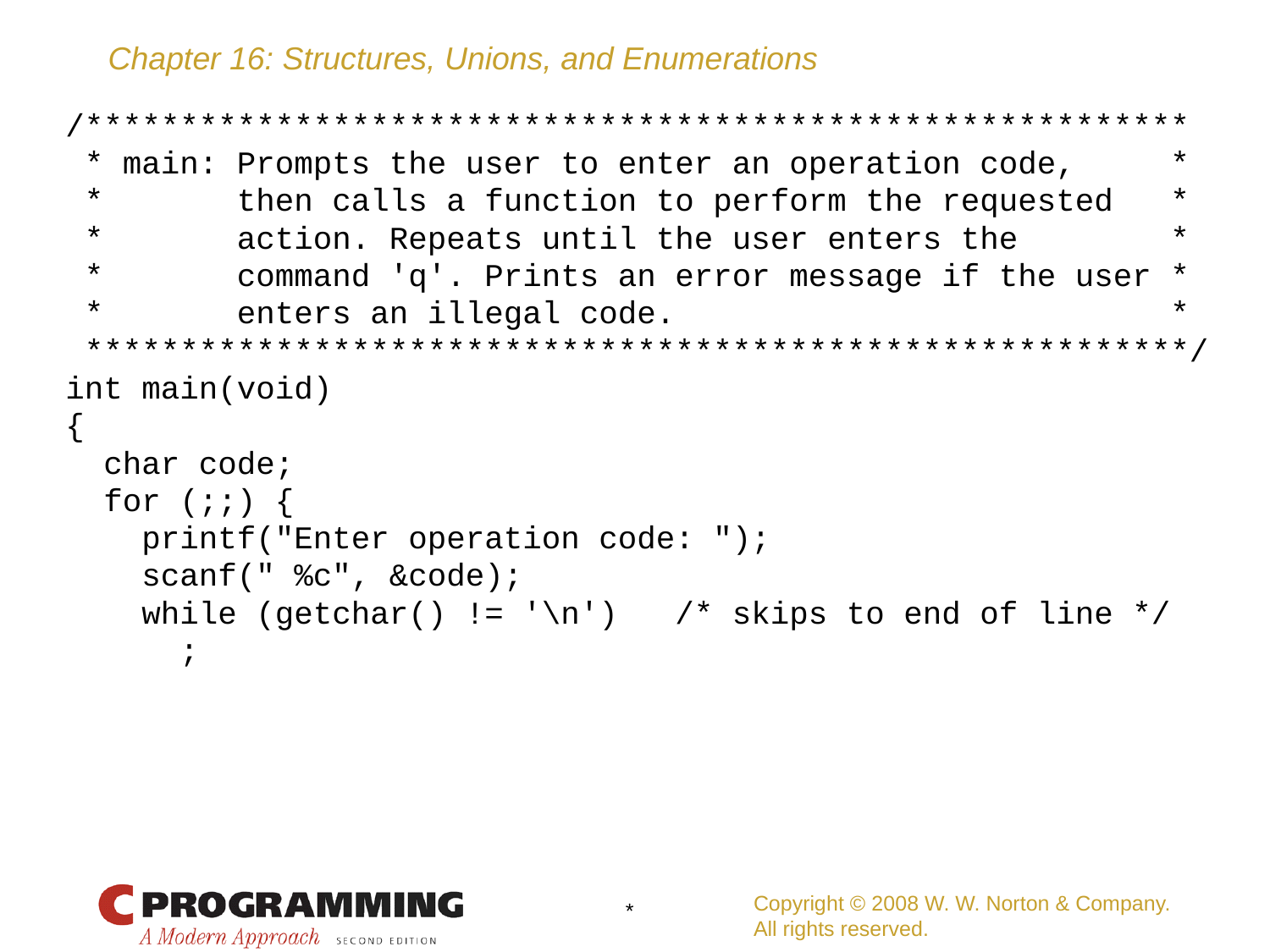

# /**********************************************************
 * main: Prompts the user to enter an operation code,     *
 *       then calls a function to perform the requested   *
 *       action. Repeats until the user enters the        *
 *       command 'q'. Prints an error message if the user *
 *       enters an illegal code.                          *
 **********************************************************/
int main(void)
{
  char code;
  for (;;) {
    printf("Enter operation code: ");
    scanf(" %c", &code);
    while (getchar() != '\n')   /* skips to end of line */
      ;
Copyright © 2008 W. W. Norton & Company.
All rights reserved.
*